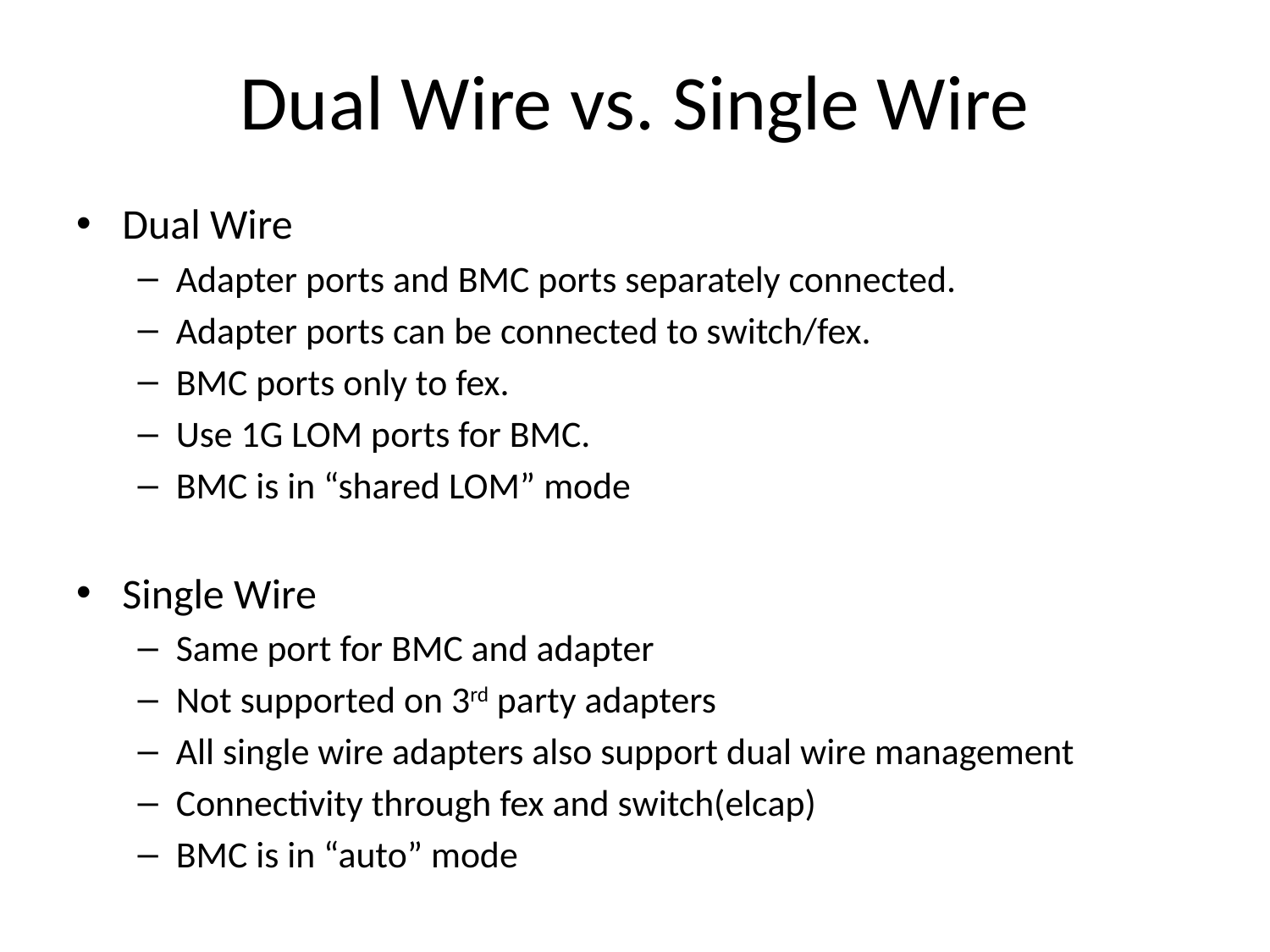

# Dual Wire vs. Single Wire
Dual Wire
Adapter ports and BMC ports separately connected.
Adapter ports can be connected to switch/fex.
BMC ports only to fex.
Use 1G LOM ports for BMC.
BMC is in “shared LOM” mode

Single Wire
Same port for BMC and adapter
Not supported on 3rd party adapters
All single wire adapters also support dual wire management
Connectivity through fex and switch(elcap)
BMC is in “auto” mode